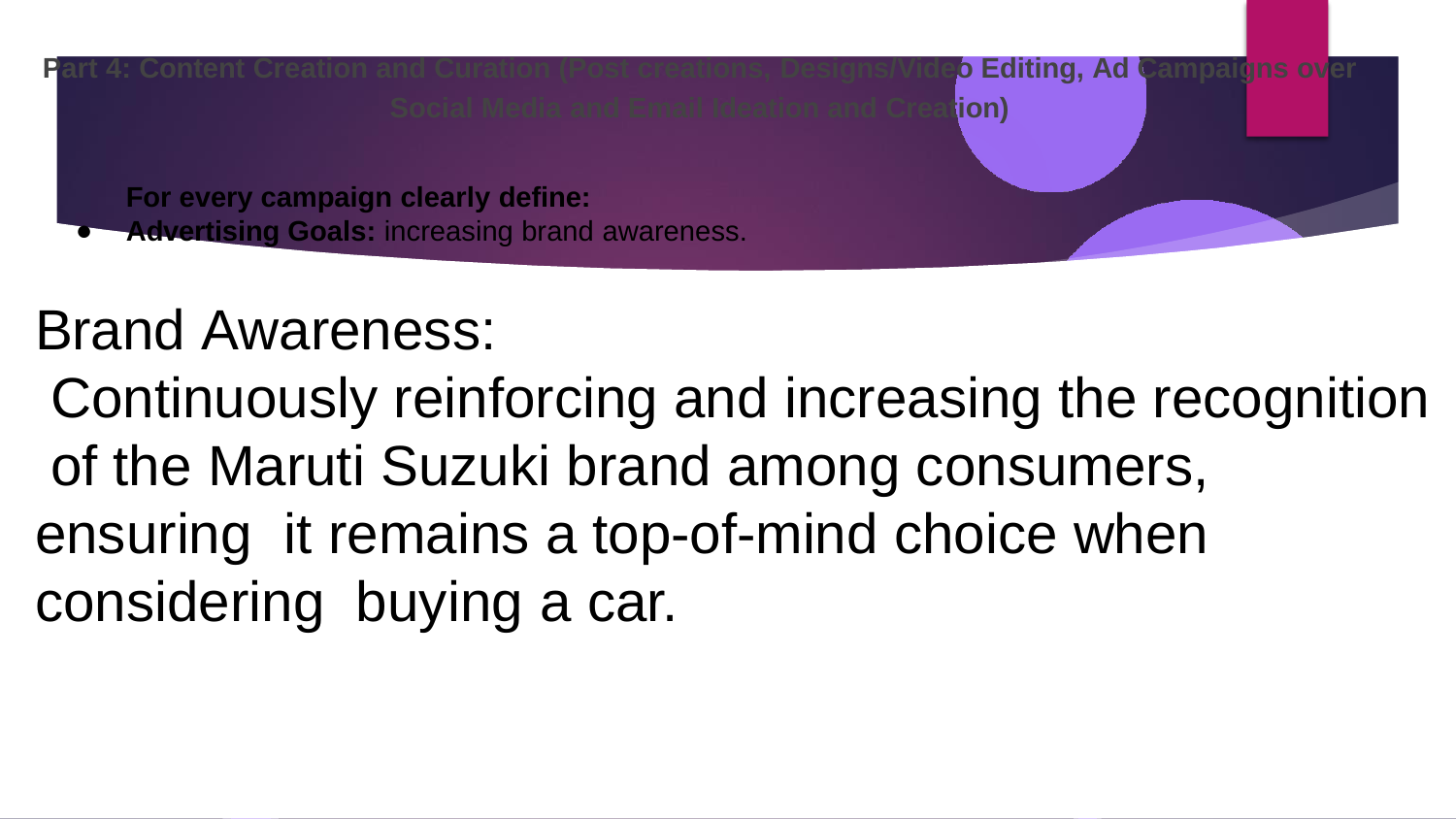

Part 4: Content Creation and Curation (Post creations, Designs/Video Editing, Ad Campaigns over
Social Media and Email Ideation and Creation)

For every campaign clearly define:
Advertising Goals: increasing brand awareness.

Brand Awareness:
Continuously reinforcing and increasing the recognition  of the Maruti Suzuki brand among consumers, ensuring  it remains a top-of-mind choice when considering  buying a car.